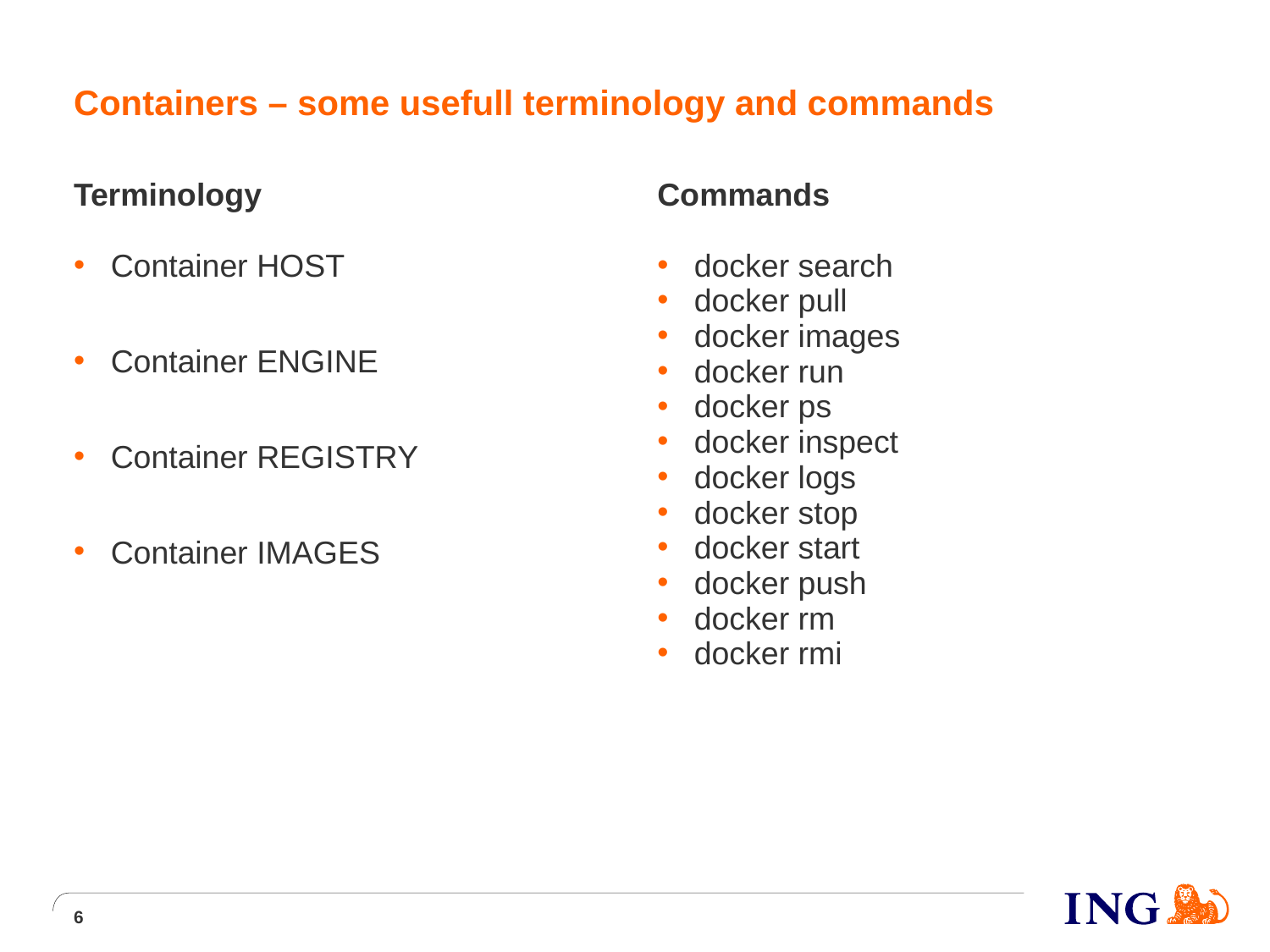

# Containers – some usefull terminology and commands
Terminology

Container HOST

Container ENGINE

Container REGISTRY

Container IMAGES
Commands

docker search
docker pull
docker images
docker run
docker ps
docker inspect
docker logs
docker stop
docker start
docker push
docker rm
docker rmi
6